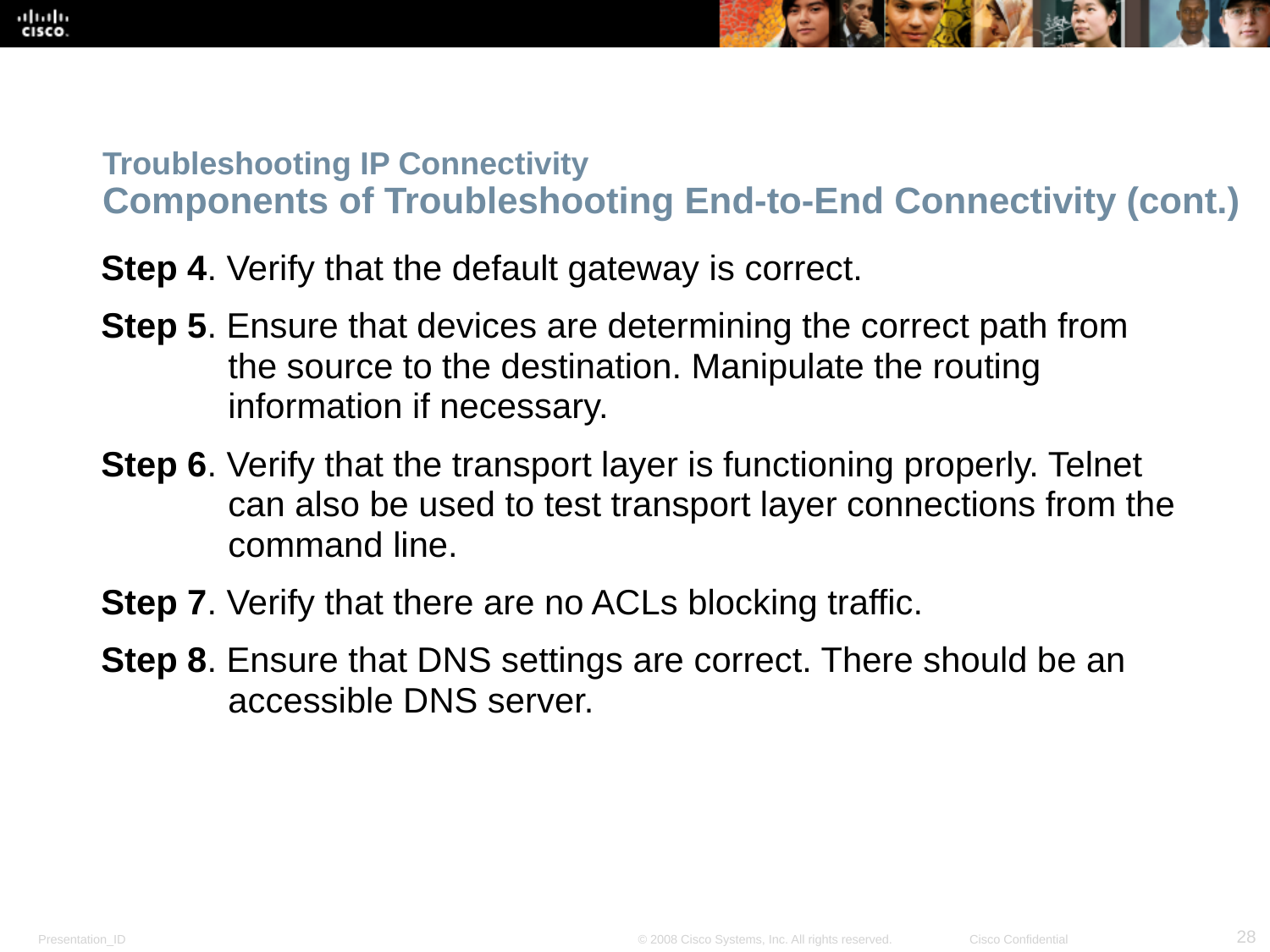

# Troubleshooting IP Connectivity Components of Troubleshooting End-to-End Connectivity (cont.)
Step 4. Verify that the default gateway is correct.
Step 5. Ensure that devices are determining the correct path from the source to the destination. Manipulate the routing information if necessary.
Step 6. Verify that the transport layer is functioning properly. Telnet can also be used to test transport layer connections from the command line.
Step 7. Verify that there are no ACLs blocking traffic.
Step 8. Ensure that DNS settings are correct. There should be an accessible DNS server.